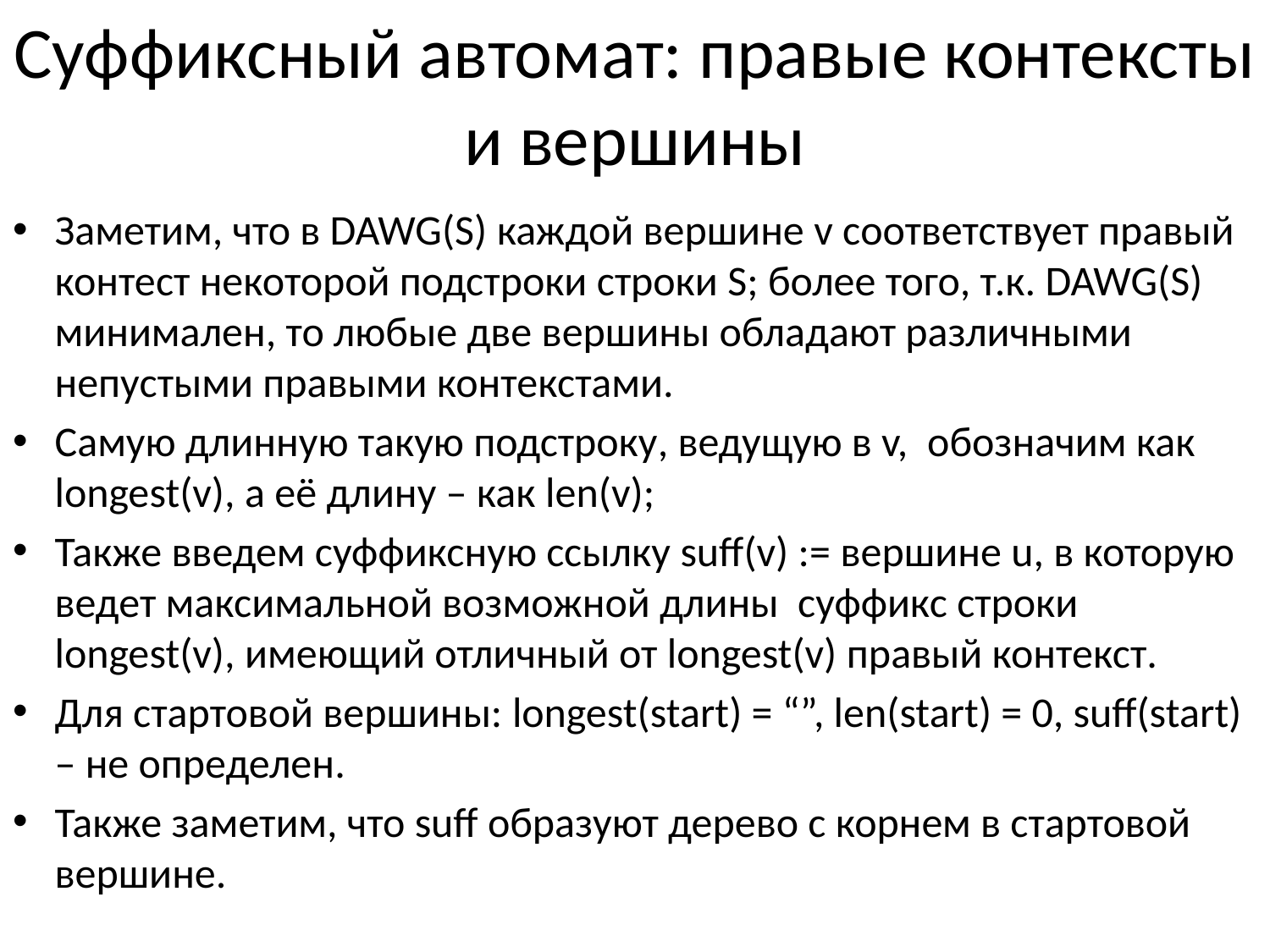

# Суффиксный автомат: правые контексты и вершины
Заметим, что в DAWG(S) каждой вершине v соответствует правый контест некоторой подстроки строки S; более того, т.к. DAWG(S) минимален, то любые две вершины обладают различными непустыми правыми контекстами.
Cамую длинную такую подстроку, ведущую в v,  обозначим как longest(v), а её длину – как len(v);
Также введем суффиксную ссылку suff(v) := вершине u, в которую ведет максимальной возможной длины  суффикс строки longest(v), имеющий отличный от longest(v) правый контекст.
Для стартовой вершины: longest(start) = “”, len(start) = 0, suff(start) – не определен.
Также заметим, что suff образуют дерево с корнем в стартовой вершине.